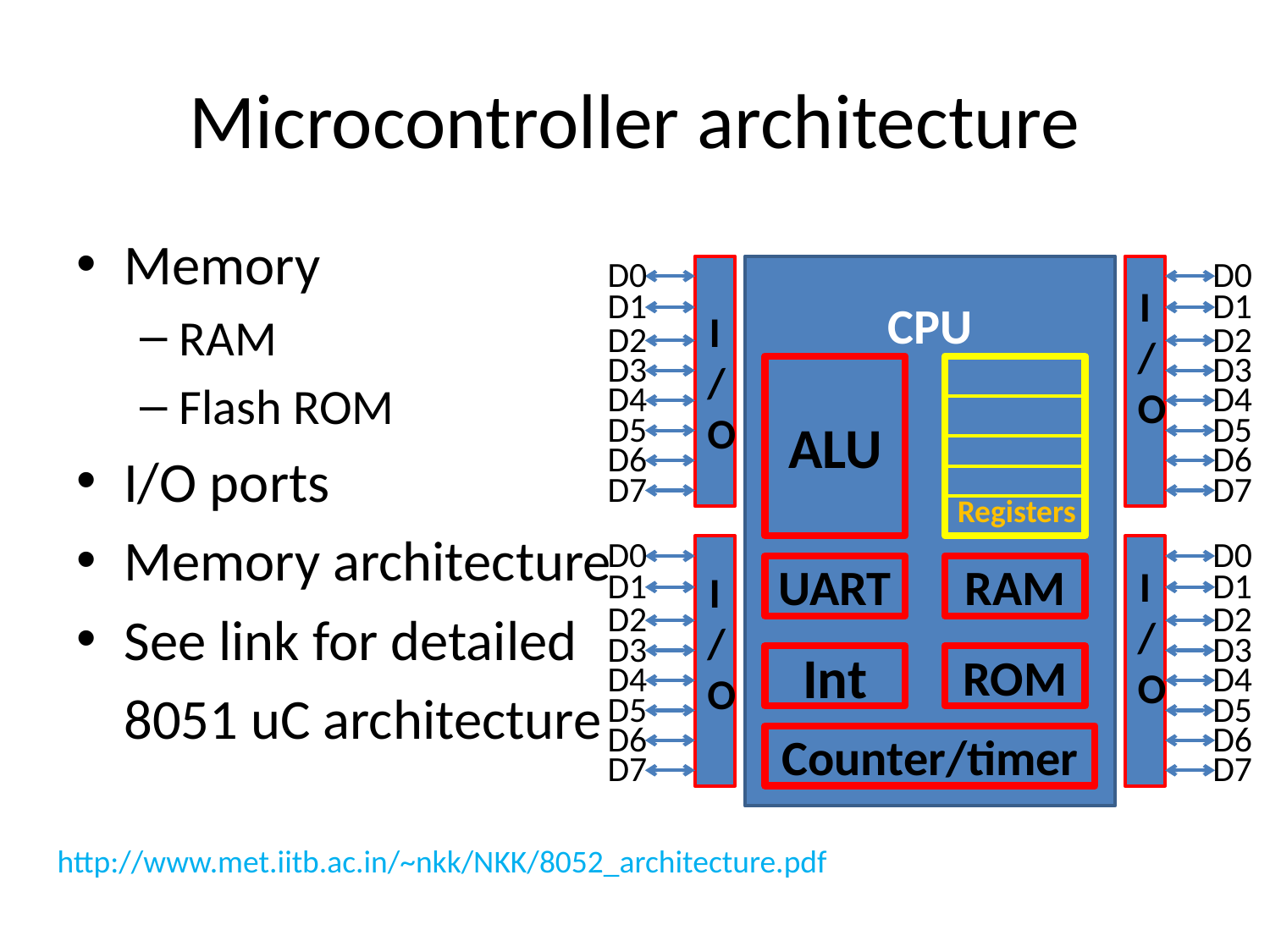

# Microcontroller architecture
Memory
RAM
Flash ROM
I/O ports
Memory architecture
See link for detailed
	8051 uC architecture

D0
I/O
D1
D2
D3
D4
D5
D6
D7
D0
I/O

D1
D2
D3
D4
D5
D6
D7
CPU

ALU

Registers
UART
RAM
Int
ROM
Counter/timer
D0
I/O

D1
D2
D3
D4
D5
D6
D7
D0
I/O

D1
D2
D3
D4
D5
D6
D7
http://www.met.iitb.ac.in/~nkk/NKK/8052_architecture.pdf